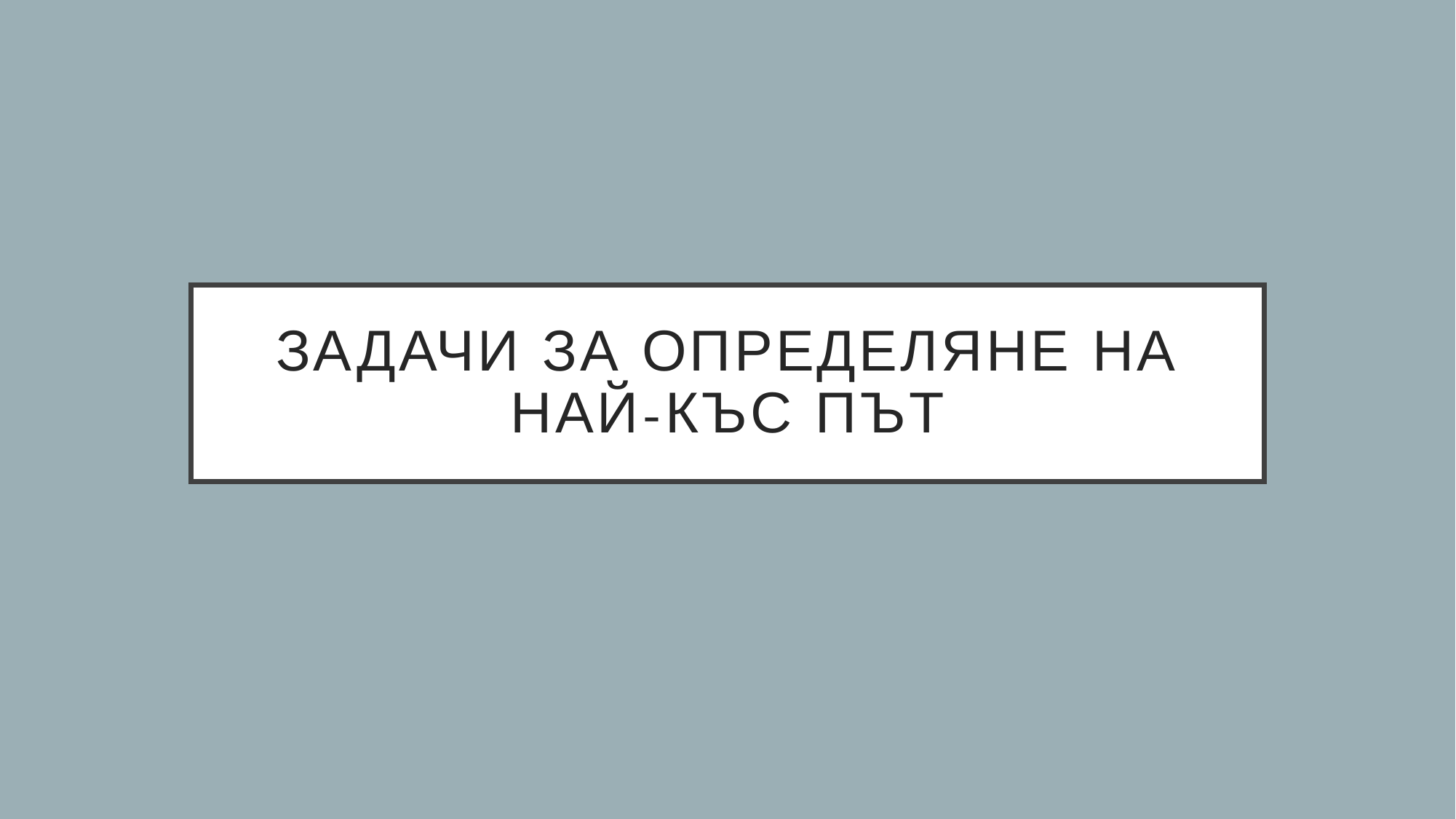

# Задачи за определяне на най-къс път